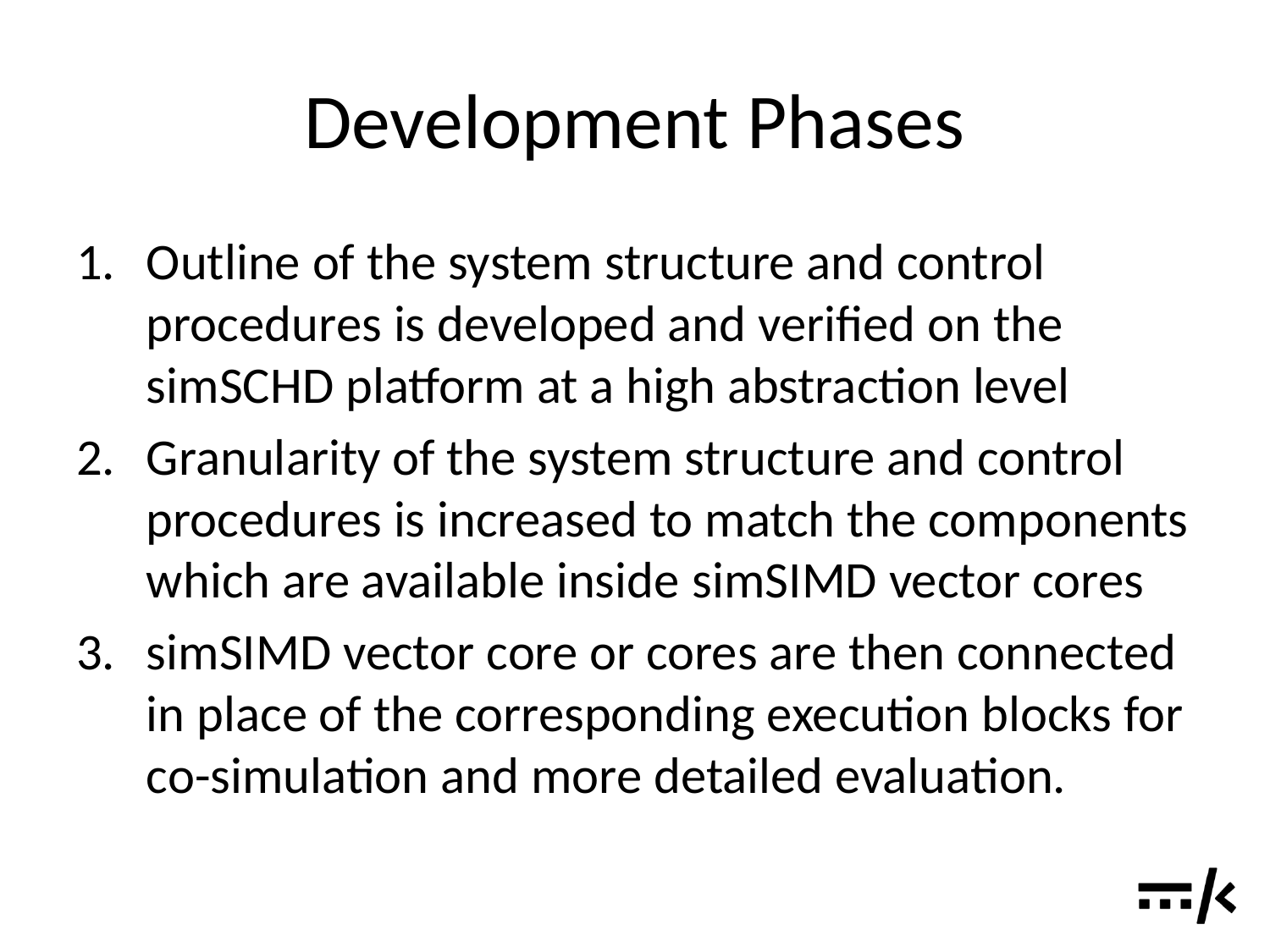

# Development Phases
Outline of the system structure and control procedures is developed and verified on the simSCHD platform at a high abstraction level
Granularity of the system structure and control procedures is increased to match the components which are available inside simSIMD vector cores
simSIMD vector core or cores are then connected in place of the corresponding execution blocks for co-simulation and more detailed evaluation.